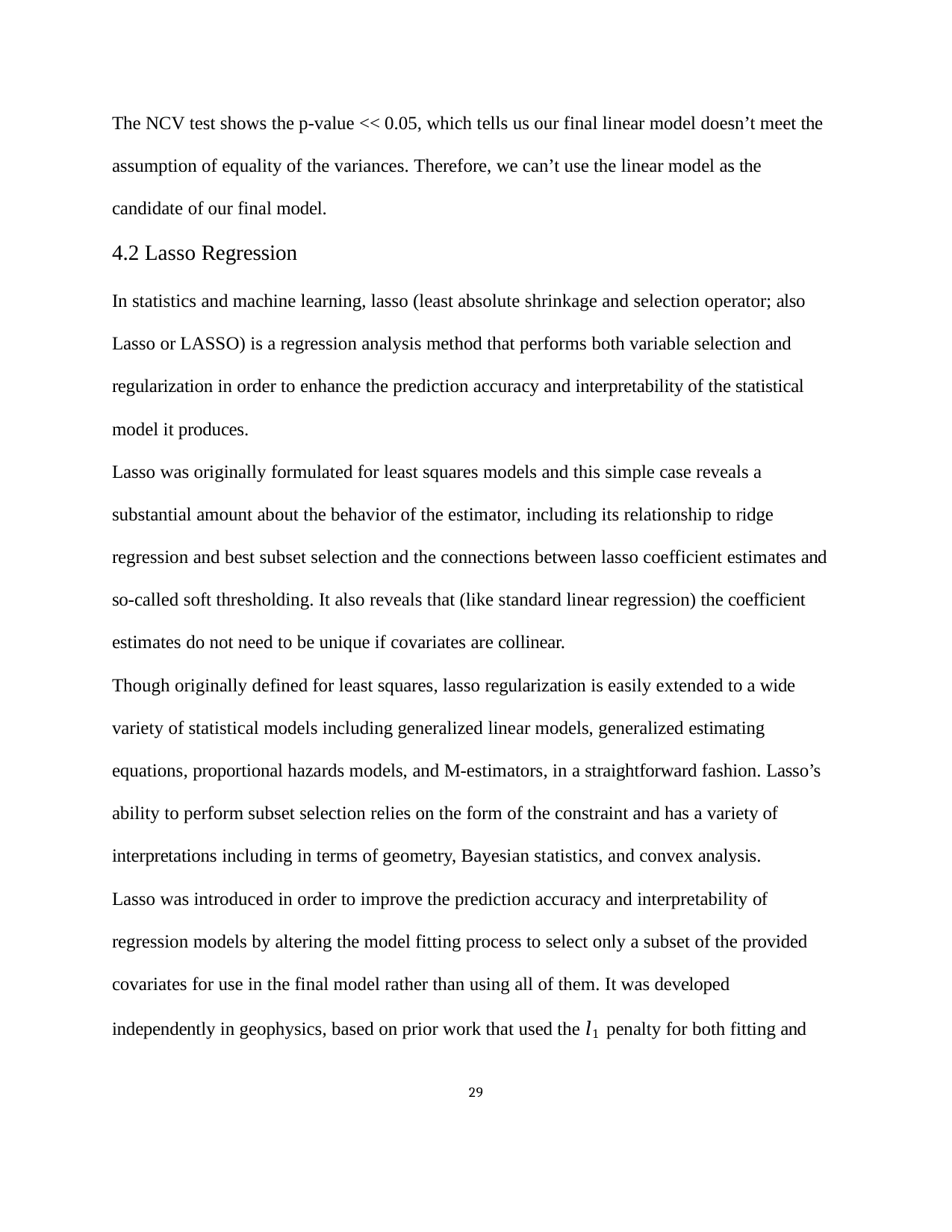

The NCV test shows the p-value << 0.05, which tells us our final linear model doesn’t meet the
assumption of equality of the variances. Therefore, we can’t use the linear model as the candidate of our final model.
4.2 Lasso Regression
In statistics and machine learning, lasso (least absolute shrinkage and selection operator; also Lasso or LASSO) is a regression analysis method that performs both variable selection and regularization in order to enhance the prediction accuracy and interpretability of the statistical model it produces.
Lasso was originally formulated for least squares models and this simple case reveals a substantial amount about the behavior of the estimator, including its relationship to ridge regression and best subset selection and the connections between lasso coefficient estimates and so-called soft thresholding. It also reveals that (like standard linear regression) the coefficient estimates do not need to be unique if covariates are collinear.
Though originally defined for least squares, lasso regularization is easily extended to a wide variety of statistical models including generalized linear models, generalized estimating equations, proportional hazards models, and M-estimators, in a straightforward fashion. Lasso’s ability to perform subset selection relies on the form of the constraint and has a variety of interpretations including in terms of geometry, Bayesian statistics, and convex analysis.
Lasso was introduced in order to improve the prediction accuracy and interpretability of
regression models by altering the model fitting process to select only a subset of the provided covariates for use in the final model rather than using all of them. It was developed
independently in geophysics, based on prior work that used the 𝑙1 penalty for both fitting and
29